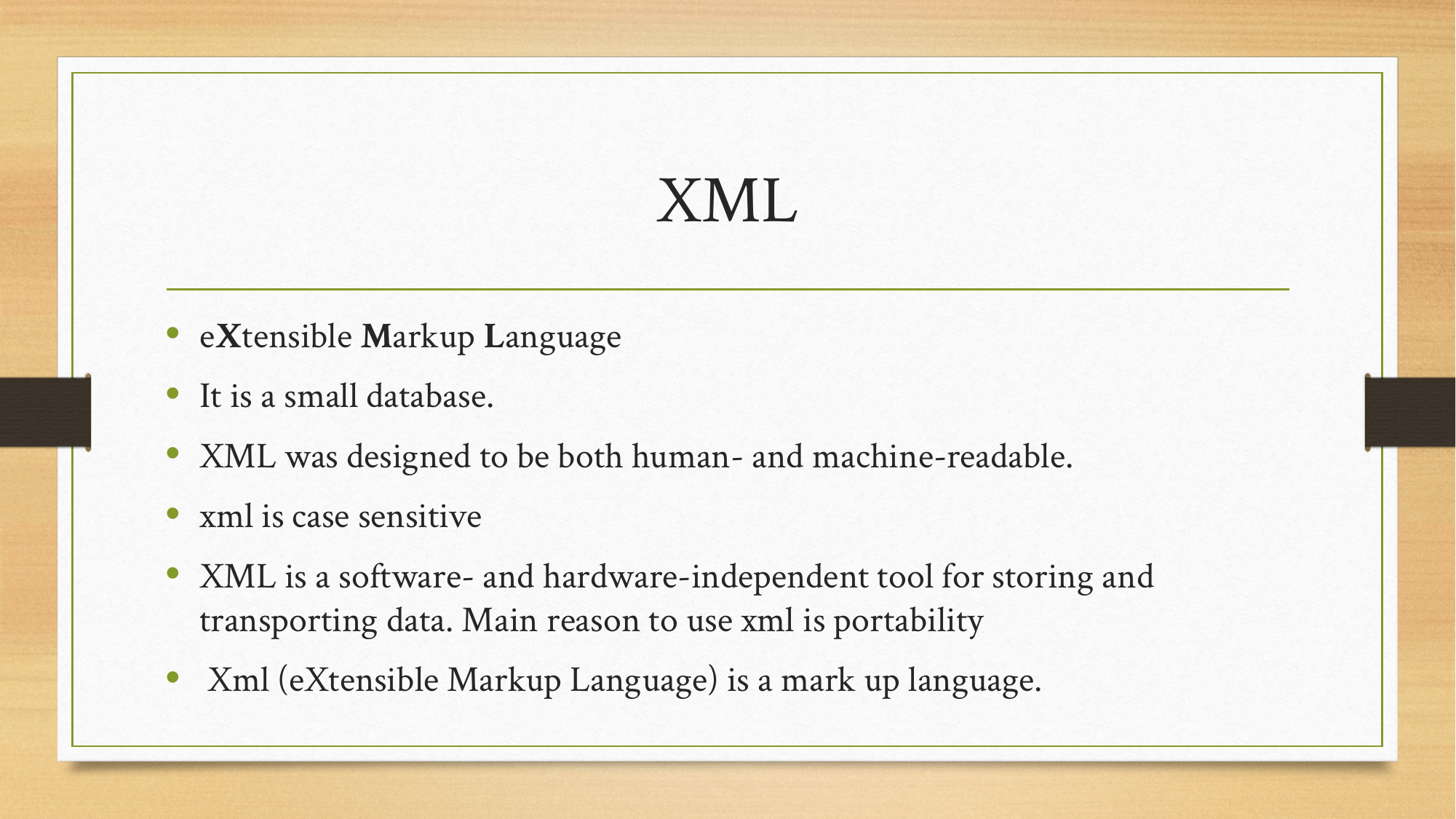

# XML
eXtensible Markup Language
It is a small database.
XML was designed to be both human- and machine-readable.
xml is case sensitive
XML is a software- and hardware-independent tool for storing and transporting data. Main reason to use xml is portability
 Xml (eXtensible Markup Language) is a mark up language.